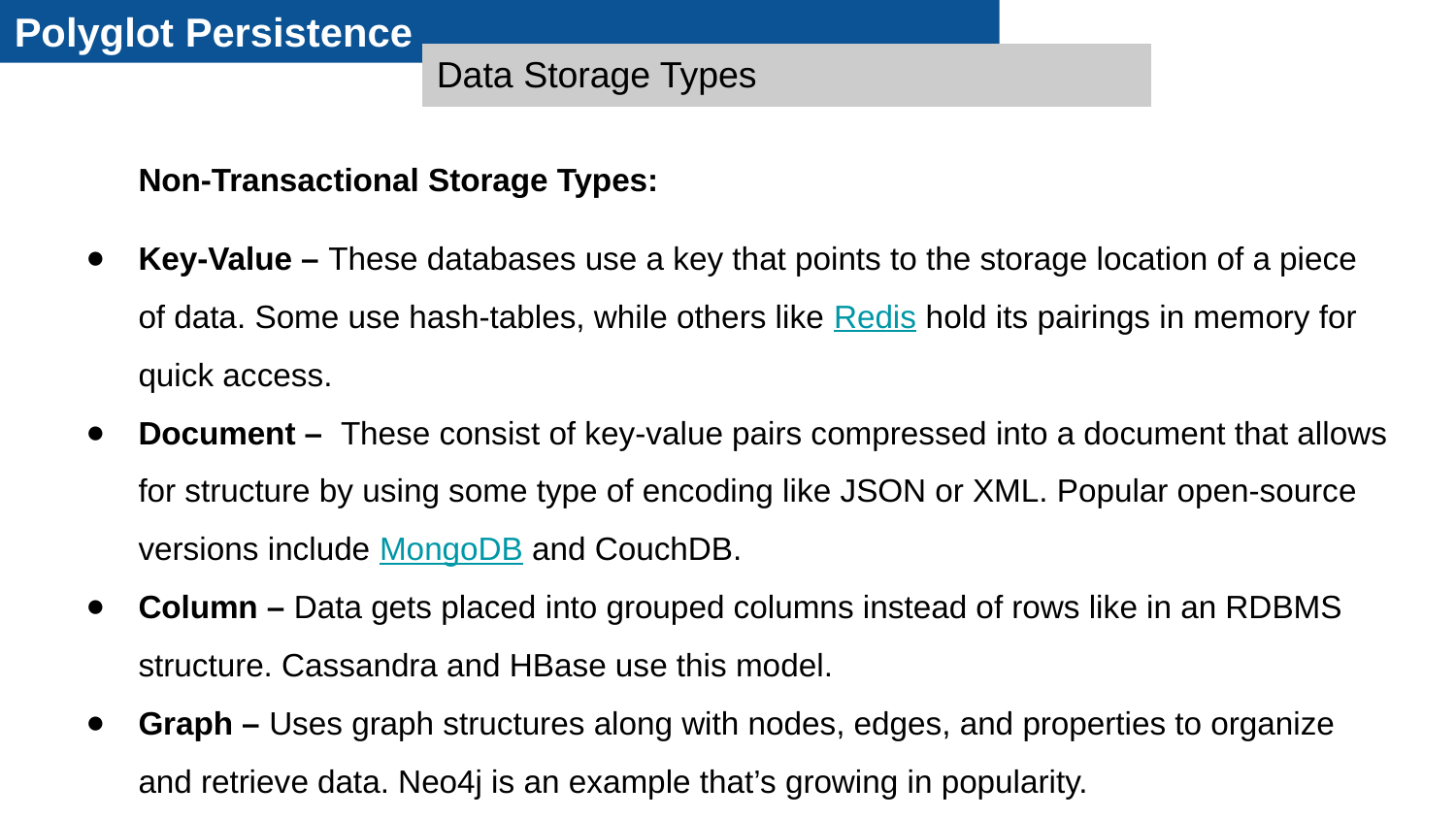

Polyglot Persistence

Data Storage Types
Non-Transactional Storage Types:
Key-Value – These databases use a key that points to the storage location of a piece of data. Some use hash-tables, while others like Redis hold its pairings in memory for quick access.
Document –  These consist of key-value pairs compressed into a document that allows for structure by using some type of encoding like JSON or XML. Popular open-source versions include MongoDB and CouchDB.
Column – Data gets placed into grouped columns instead of rows like in an RDBMS structure. Cassandra and HBase use this model.
Graph – Uses graph structures along with nodes, edges, and properties to organize and retrieve data. Neo4j is an example that’s growing in popularity.